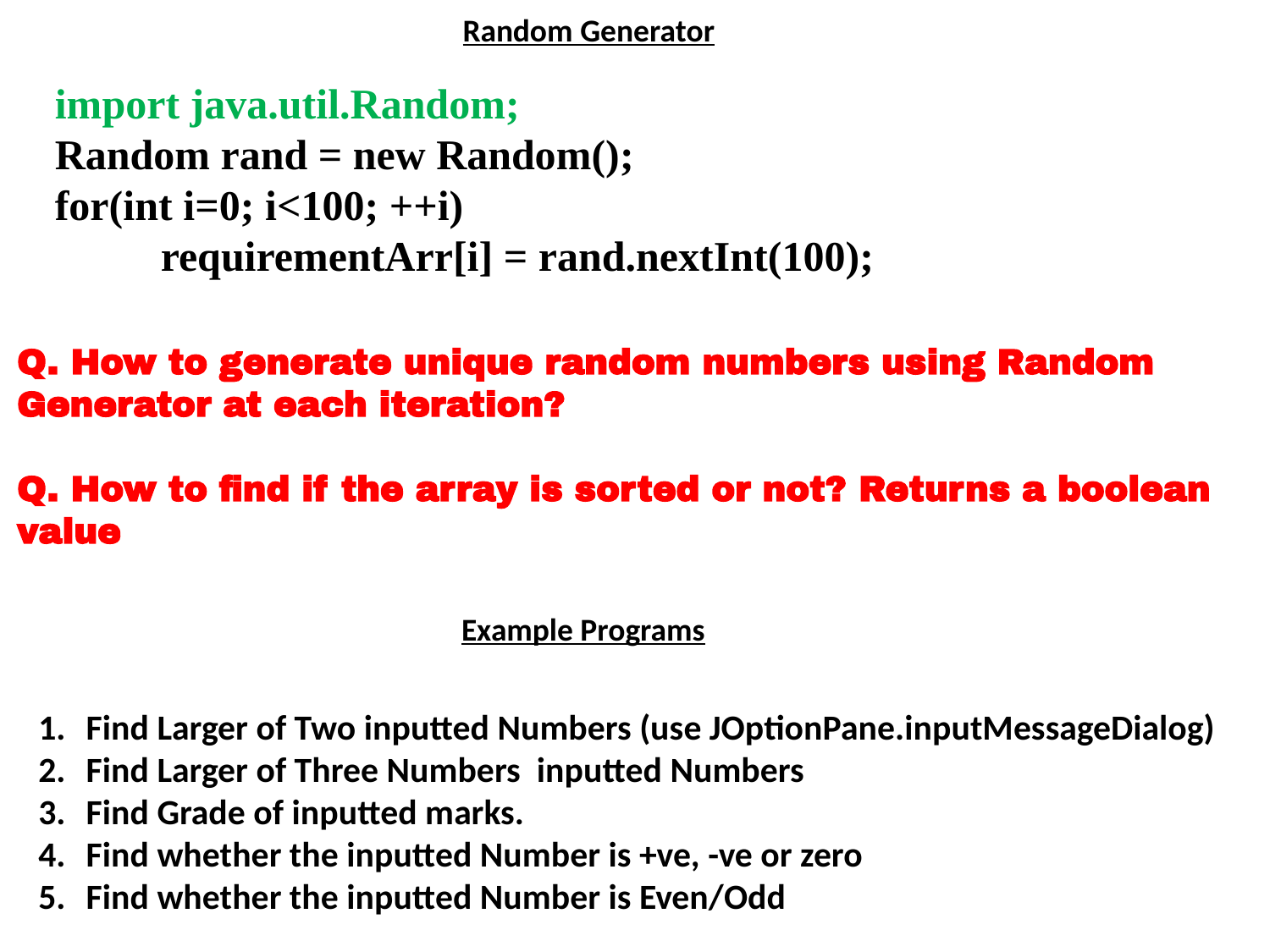

Random Generator
import java.util.Random;
Random rand = new Random();
for(int i=0; i<100; ++i)
          requirementArr[i] = rand.nextInt(100);
Q. How to generate unique random numbers using Random
Generator at each iteration?

Q. How to find if the array is sorted or not? Returns a boolean
value
Example Programs
Find Larger of Two inputted Numbers (use JOptionPane.inputMessageDialog)
Find Larger of Three Numbers  inputted Numbers
Find Grade of inputted marks.
Find whether the inputted Number is +ve, -ve or zero
Find whether the inputted Number is Even/Odd